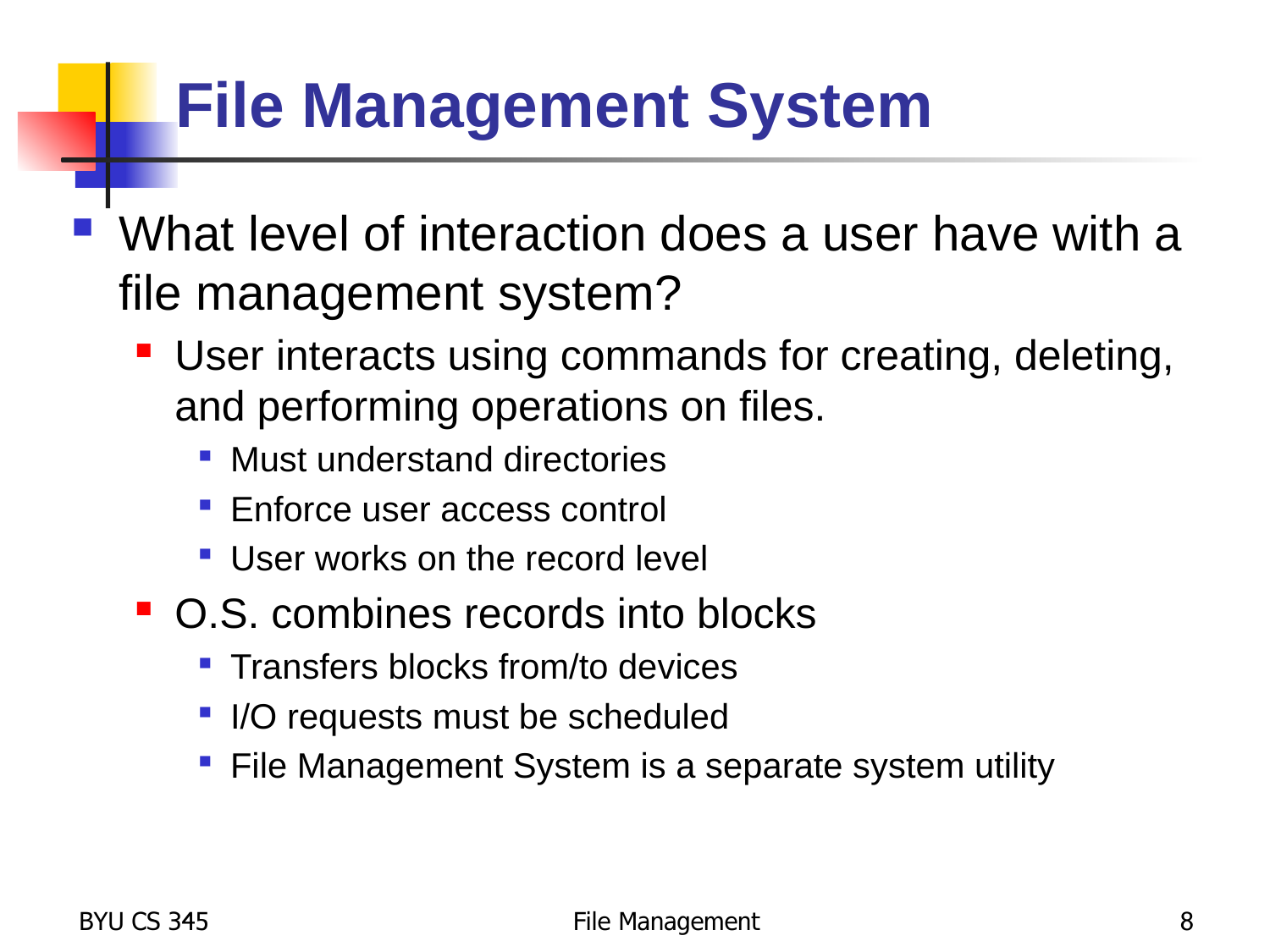

# File Management System
What level of interaction does a user have with a file management system?
User interacts using commands for creating, deleting, and performing operations on files.
Must understand directories
Enforce user access control
User works on the record level
O.S. combines records into blocks
Transfers blocks from/to devices
I/O requests must be scheduled
File Management System is a separate system utility
BYU CS 345
File Management
8